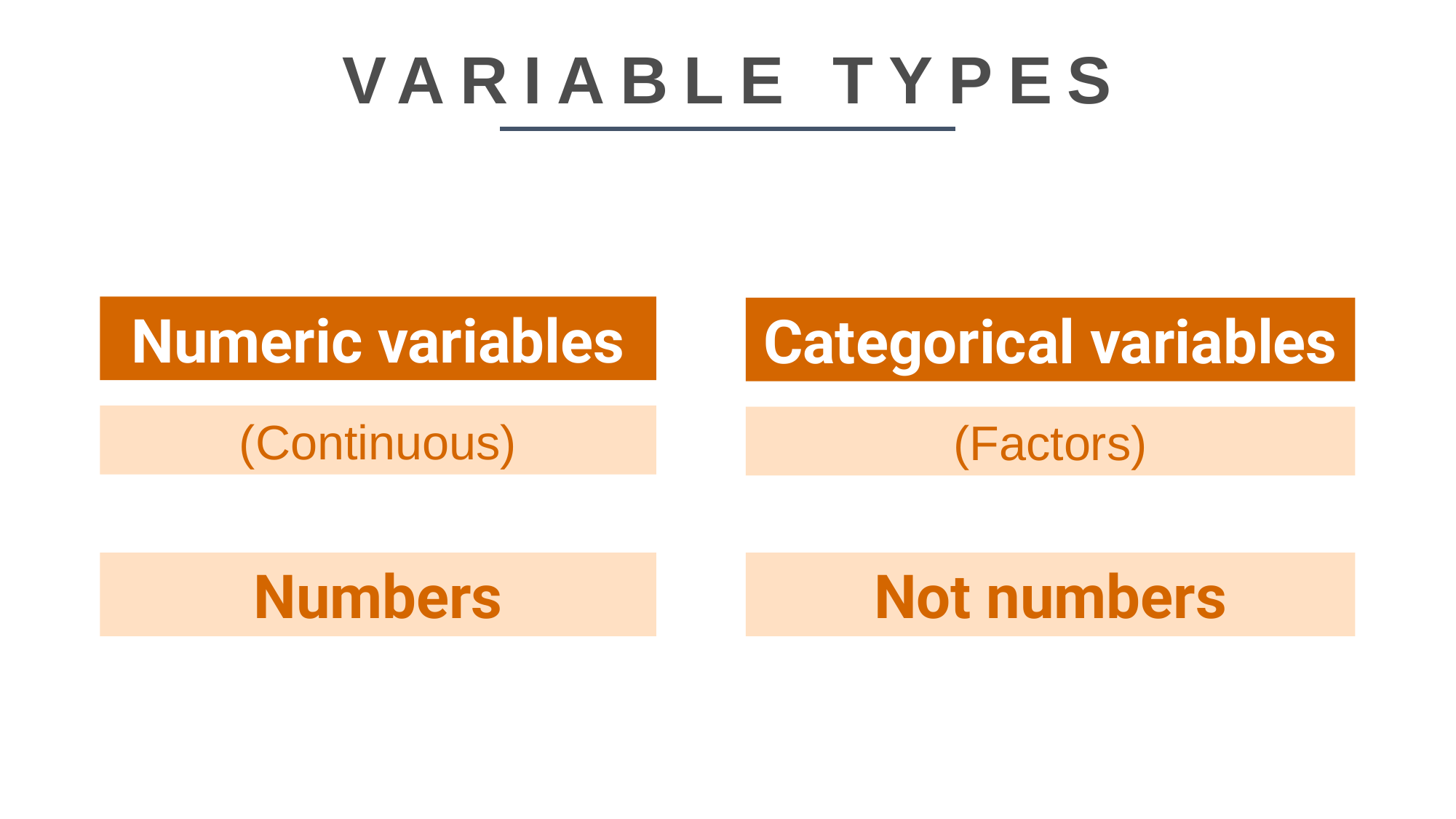

# VARIABLE TYPES
Numeric variables
Categorical variables
(Continuous)
(Factors)
Not numbers
Numbers